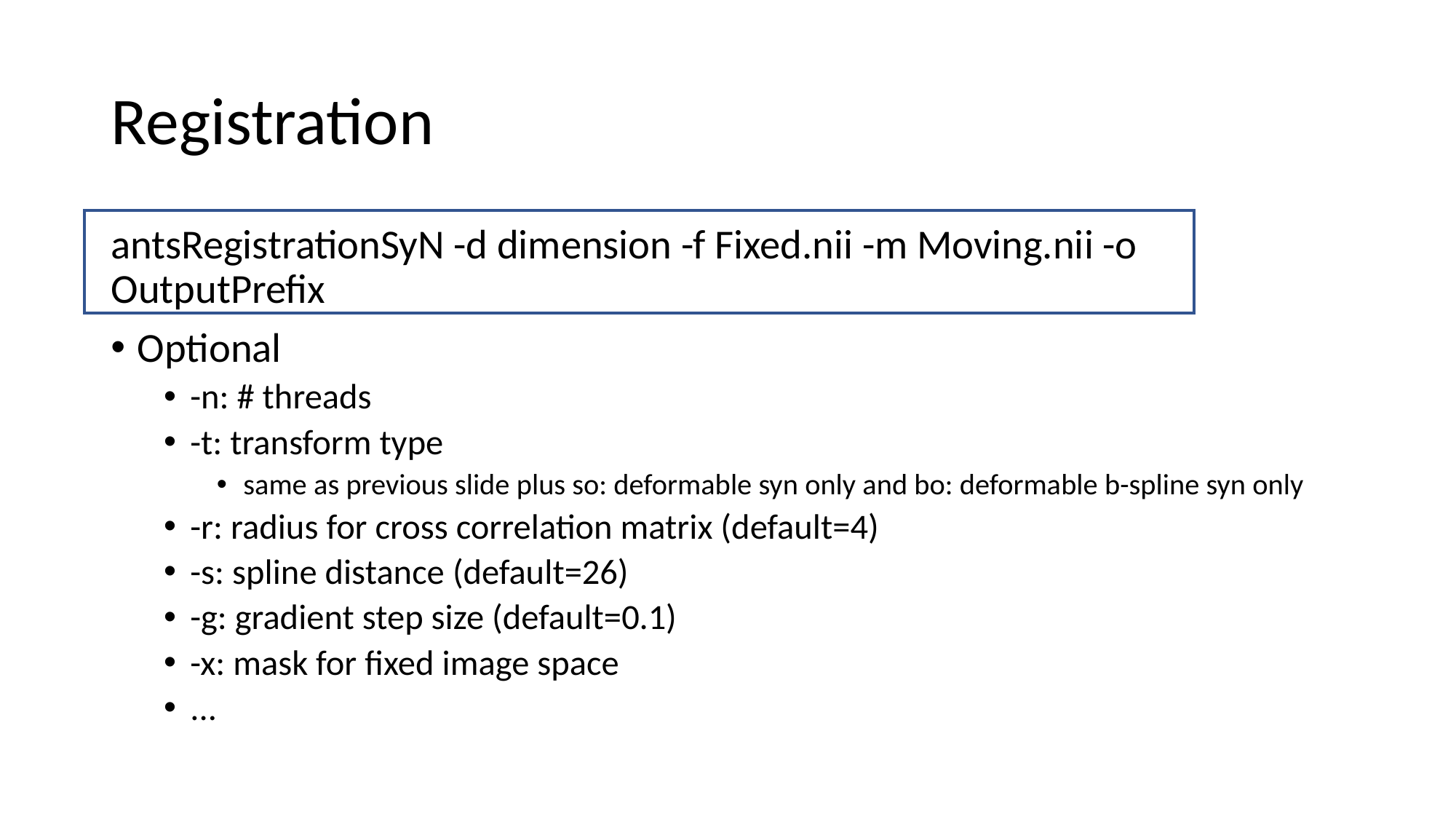

# Registration

antsRegistrationSyN -d dimension -f Fixed.nii -m Moving.nii -o OutputPrefix
Optional
-n: # threads
-t: transform type
same as previous slide plus so: deformable syn only and bo: deformable b-spline syn only
-r: radius for cross correlation matrix (default=4)
-s: spline distance (default=26)
-g: gradient step size (default=0.1)
-x: mask for fixed image space
...